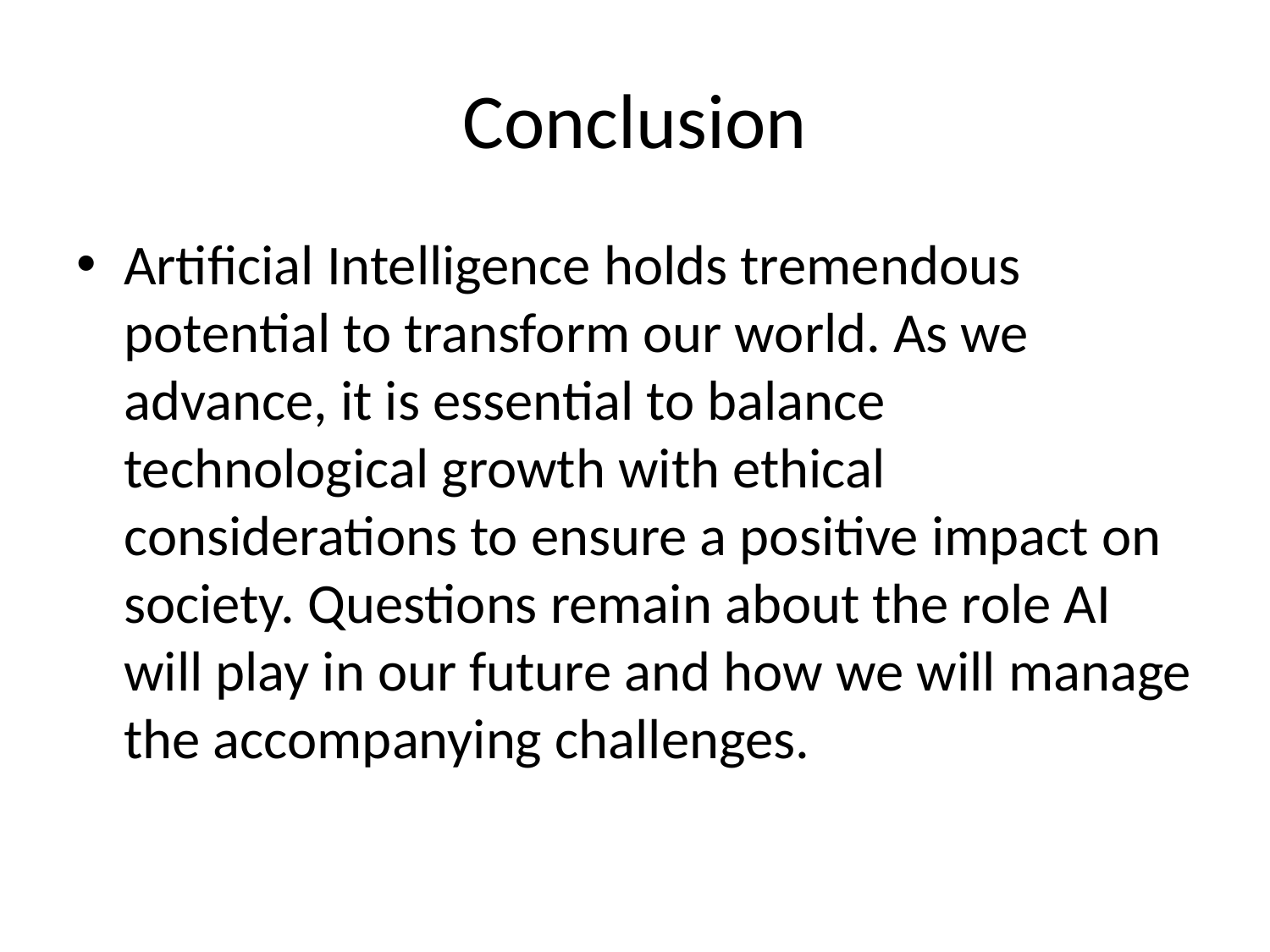

# Conclusion
Artificial Intelligence holds tremendous potential to transform our world. As we advance, it is essential to balance technological growth with ethical considerations to ensure a positive impact on society. Questions remain about the role AI will play in our future and how we will manage the accompanying challenges.